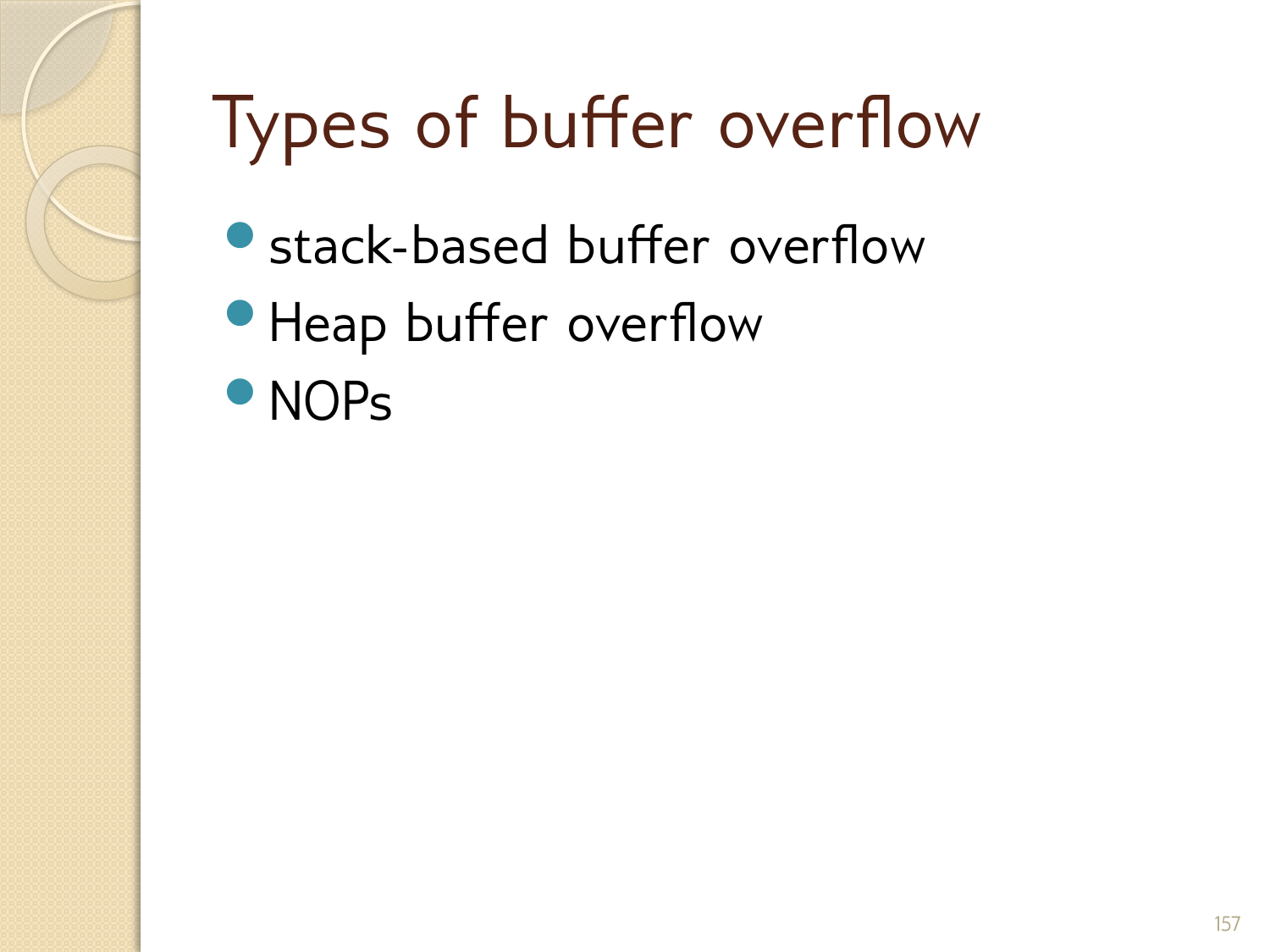

# Types of buffer overflow
stack-based buffer overflow
Heap buffer overflow
NOPs
157